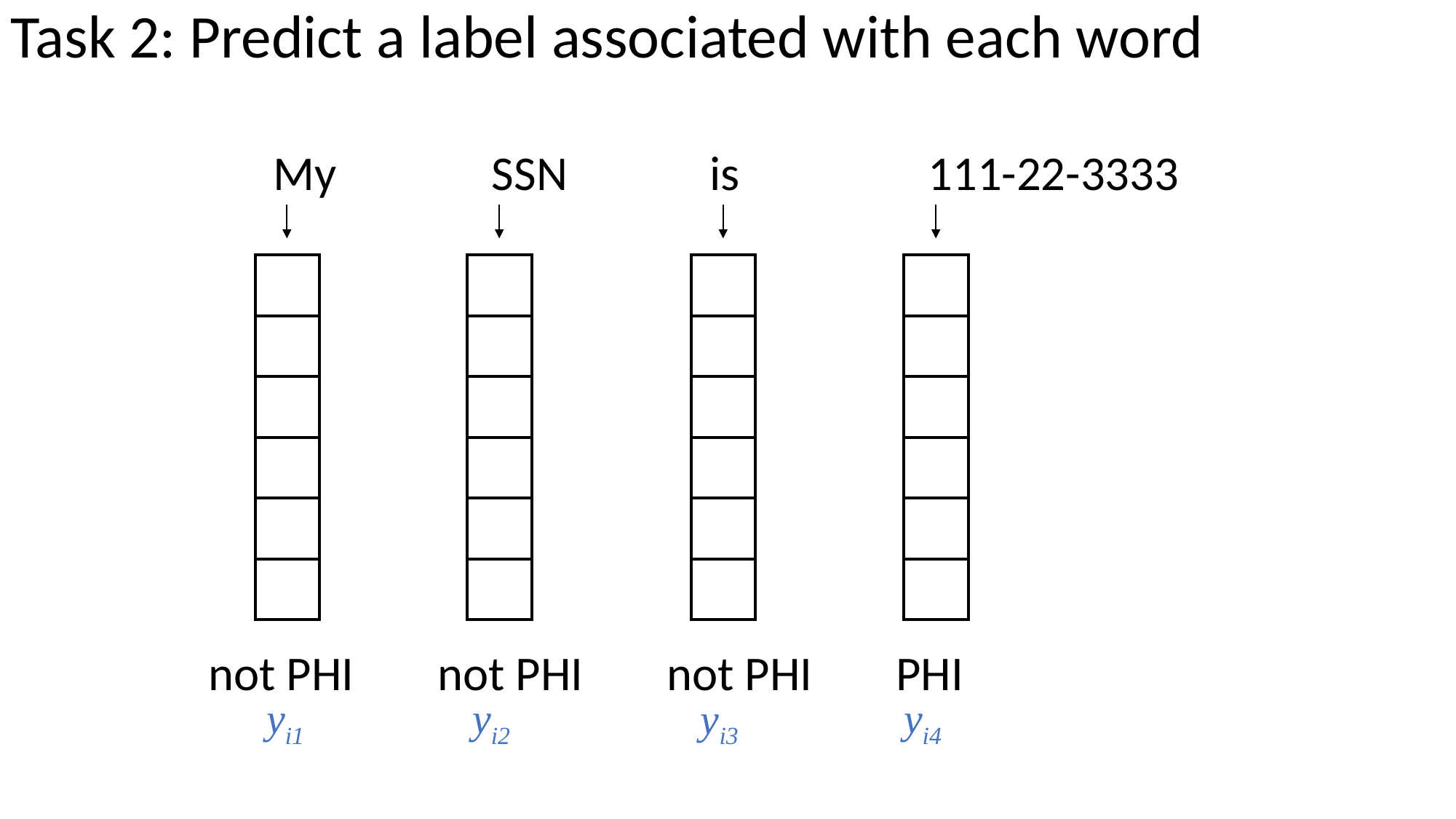

# Task 2: Predict a label associated with each word
My  		SSN 		is 		111-22-3333
|  |
| --- |
|  |
|  |
|  |
|  |
|  |
|  |
| --- |
|  |
|  |
|  |
|  |
|  |
|  |
| --- |
|  |
|  |
|  |
|  |
|  |
|  |
| --- |
|  |
|  |
|  |
|  |
|  |
not PHI	 not PHI	  not PHI	   PHI
yi1
yi2
yi4
yi3